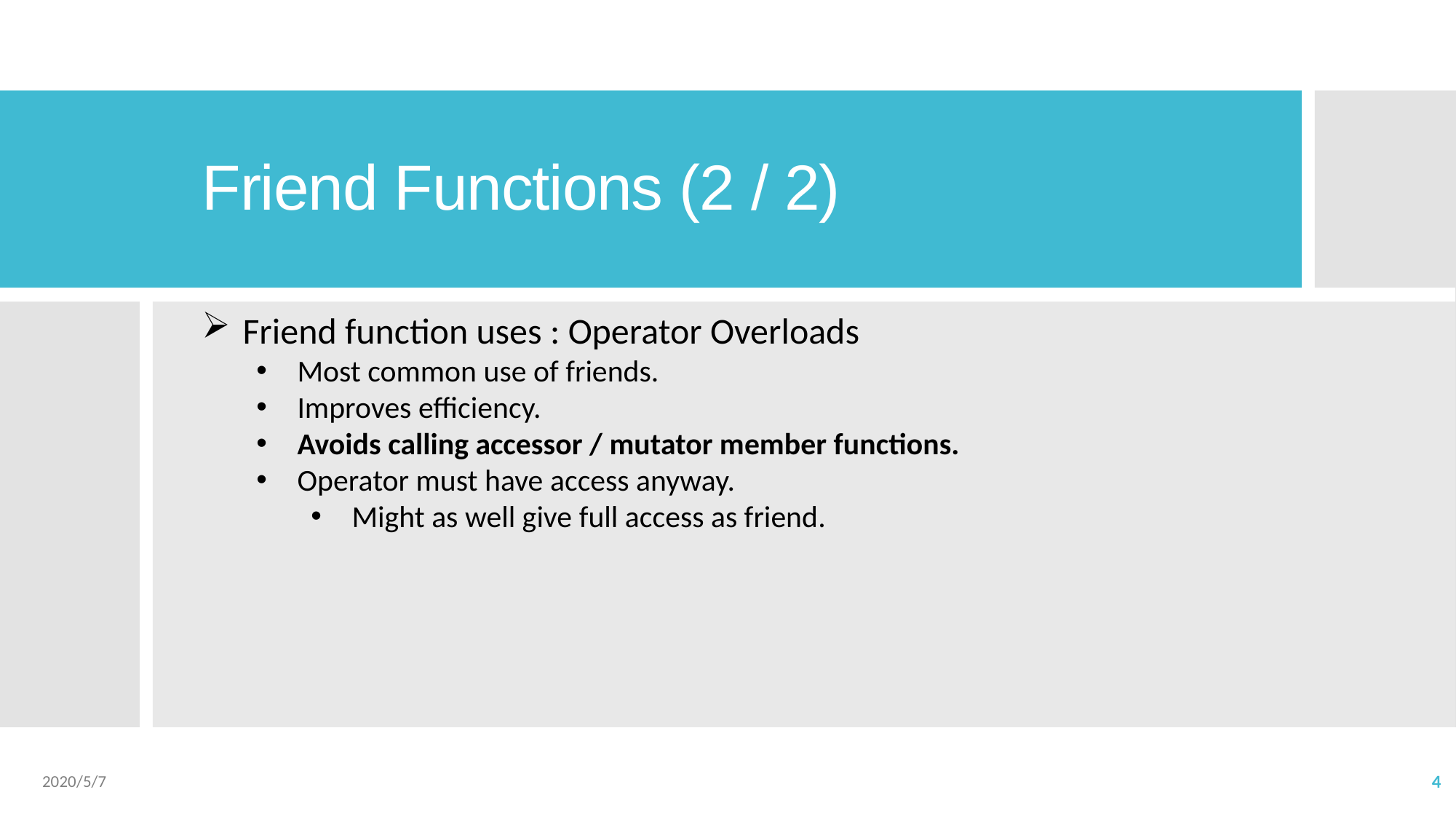

# Friend Functions (2 / 2)

Friend function uses : Operator Overloads
Most common use of friends.
Improves efficiency.
Avoids calling accessor / mutator member functions.
Operator must have access anyway.
Might as well give full access as friend.
2020/5/7
4